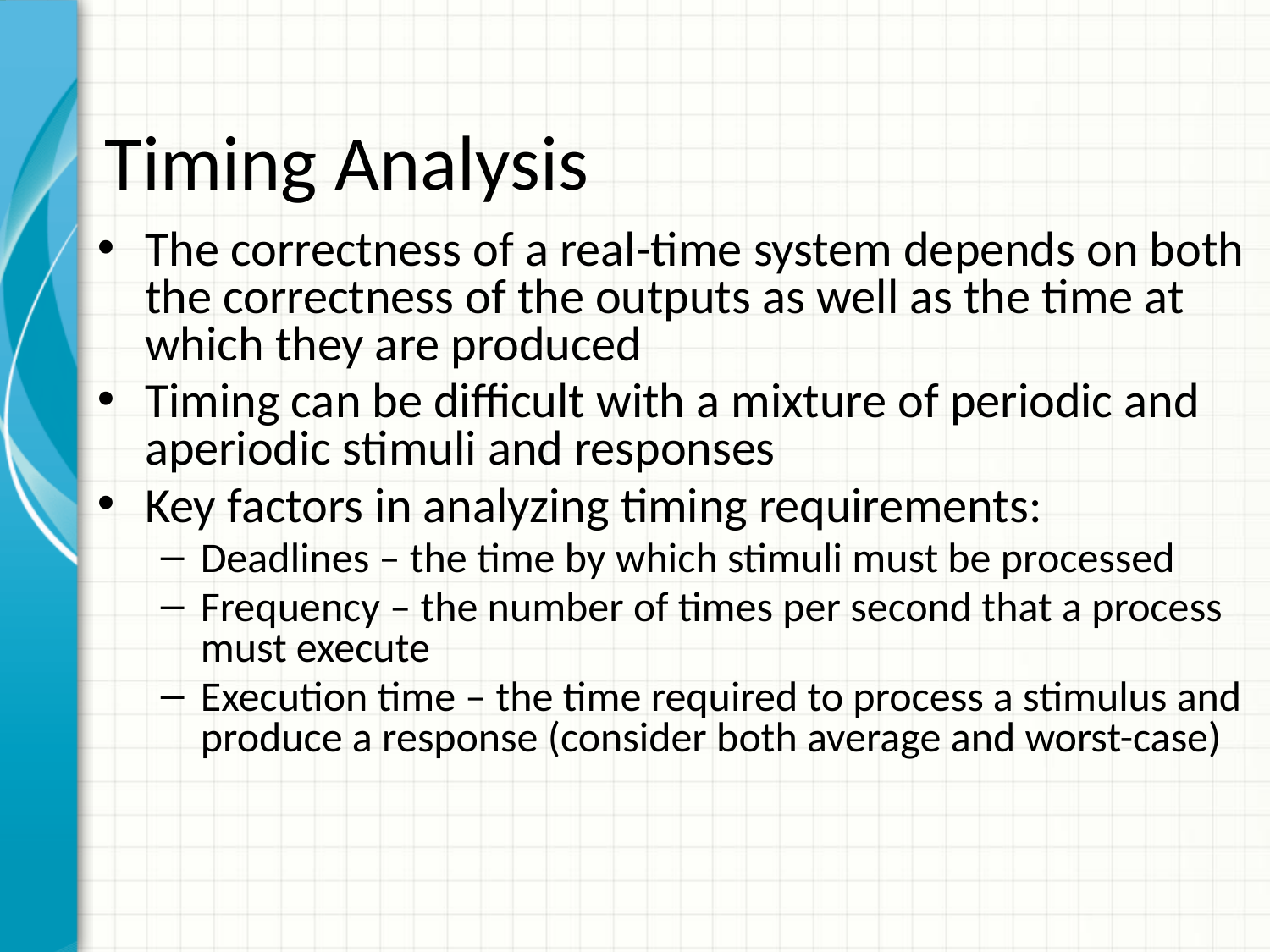

# Timing Analysis
The correctness of a real-time system depends on both the correctness of the outputs as well as the time at which they are produced
Timing can be difficult with a mixture of periodic and aperiodic stimuli and responses
Key factors in analyzing timing requirements:
Deadlines – the time by which stimuli must be processed
Frequency – the number of times per second that a process must execute
Execution time – the time required to process a stimulus and produce a response (consider both average and worst-case)